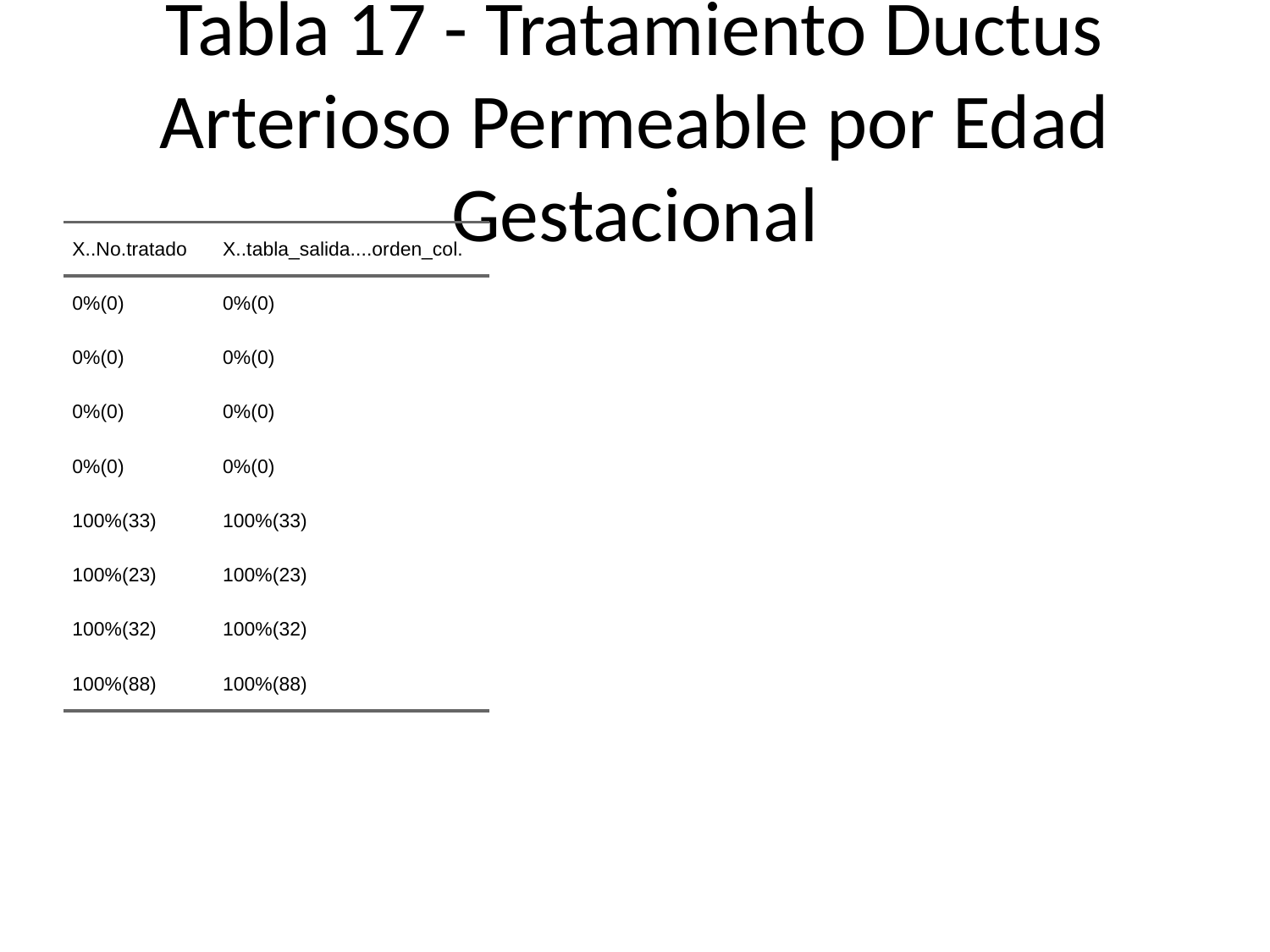

# Tabla 17 - Tratamiento Ductus Arterioso Permeable por Edad Gestacional
| X..No.tratado | X..tabla\_salida....orden\_col. |
| --- | --- |
| 0%(0) | 0%(0) |
| 0%(0) | 0%(0) |
| 0%(0) | 0%(0) |
| 0%(0) | 0%(0) |
| 100%(33) | 100%(33) |
| 100%(23) | 100%(23) |
| 100%(32) | 100%(32) |
| 100%(88) | 100%(88) |